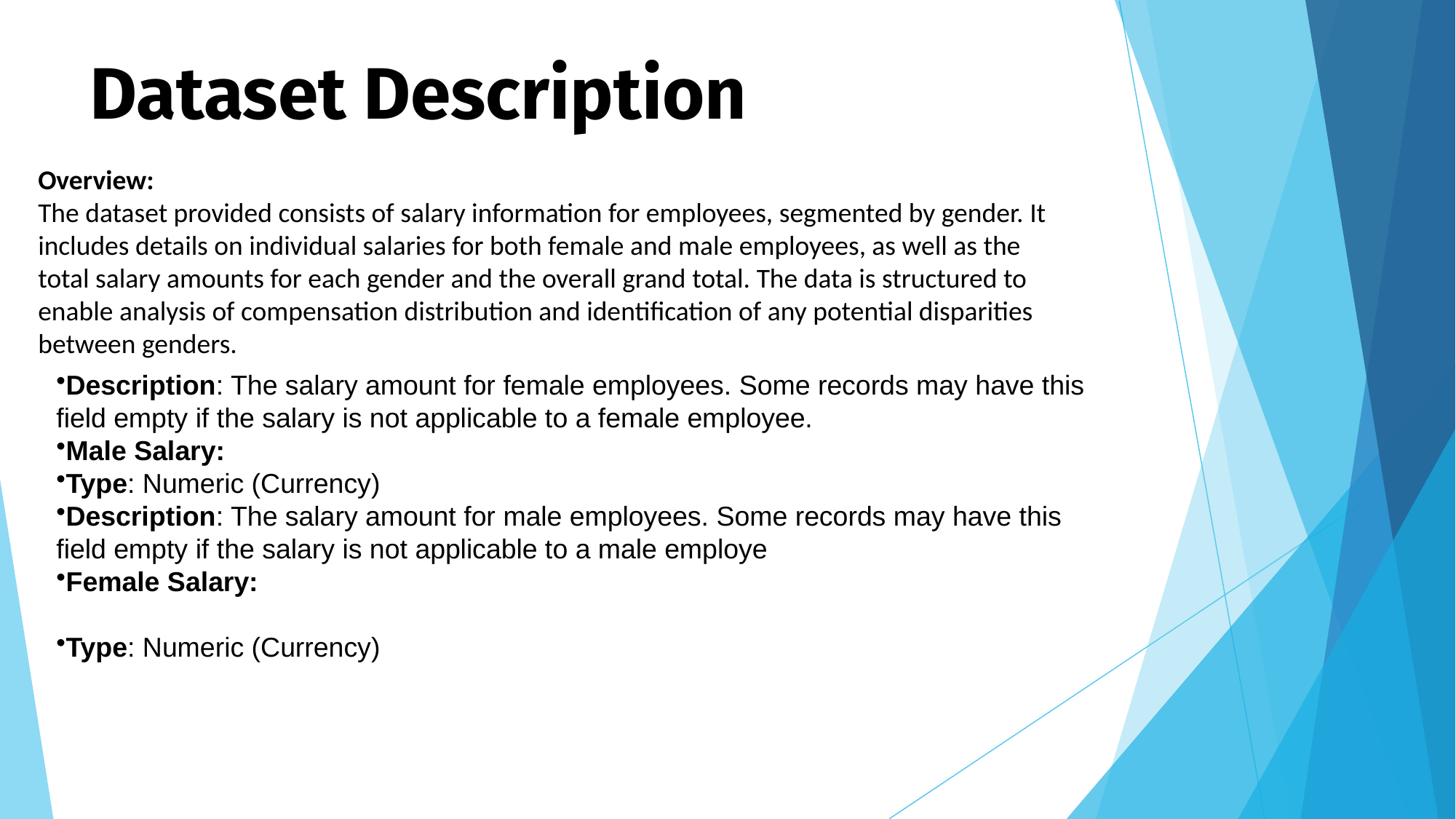

# Dataset Description
Overview:
The dataset provided consists of salary information for employees, segmented by gender. It includes details on individual salaries for both female and male employees, as well as the total salary amounts for each gender and the overall grand total. The data is structured to enable analysis of compensation distribution and identification of any potential disparities between genders.

Description: The salary amount for female employees. Some records may have this field empty if the salary is not applicable to a female employee.
Male Salary:
Type: Numeric (Currency)
Description: The salary amount for male employees. Some records may have this field empty if the salary is not applicable to a male employe
Female Salary:

Type: Numeric (Currency)